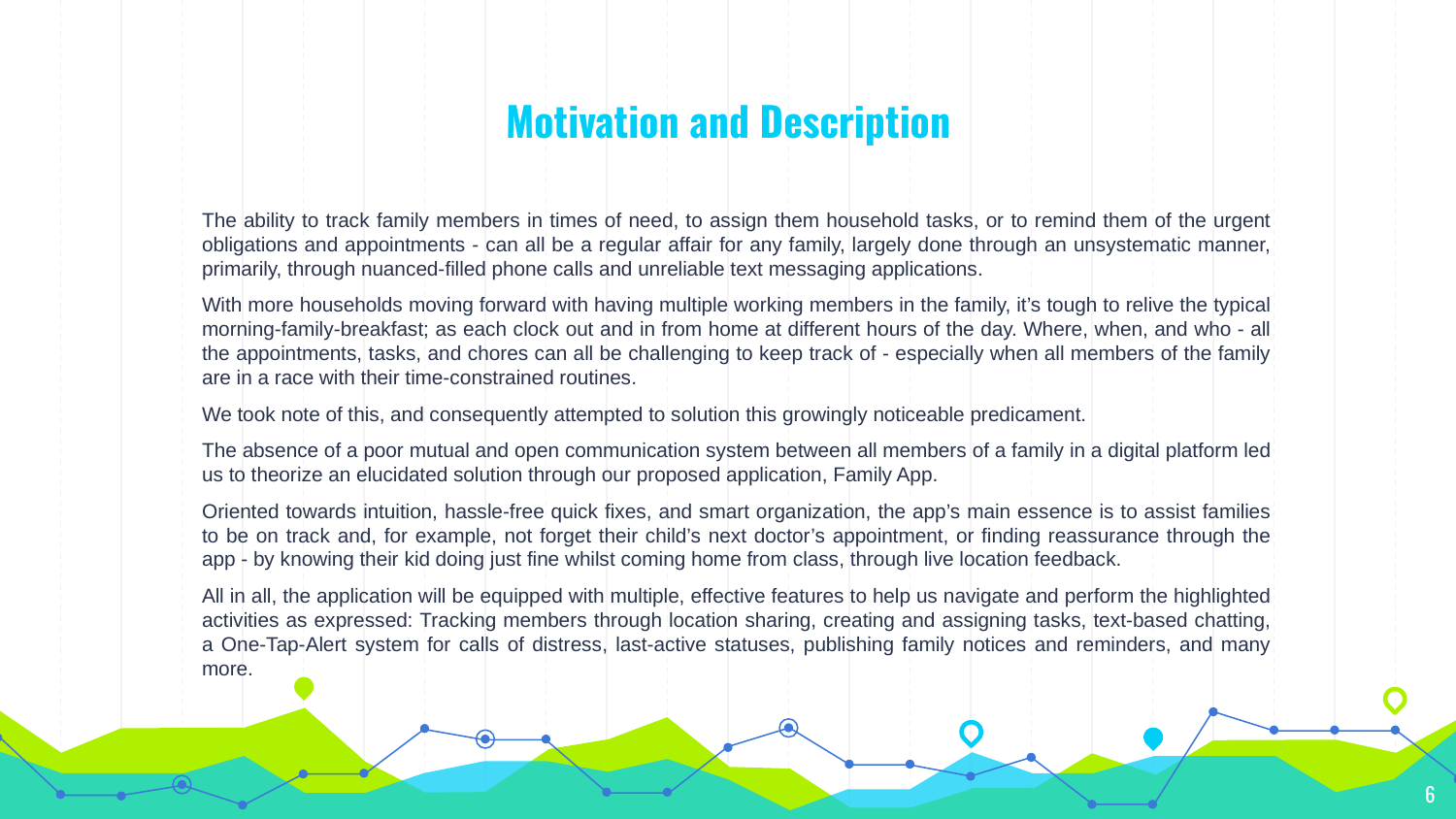

# Motivation and Description
The ability to track family members in times of need, to assign them household tasks, or to remind them of the urgent obligations and appointments - can all be a regular affair for any family, largely done through an unsystematic manner, primarily, through nuanced-filled phone calls and unreliable text messaging applications.
With more households moving forward with having multiple working members in the family, it’s tough to relive the typical morning-family-breakfast; as each clock out and in from home at different hours of the day. Where, when, and who - all the appointments, tasks, and chores can all be challenging to keep track of - especially when all members of the family are in a race with their time-constrained routines.
We took note of this, and consequently attempted to solution this growingly noticeable predicament.
The absence of a poor mutual and open communication system between all members of a family in a digital platform led us to theorize an elucidated solution through our proposed application, Family App.
Oriented towards intuition, hassle-free quick fixes, and smart organization, the app’s main essence is to assist families to be on track and, for example, not forget their child’s next doctor’s appointment, or finding reassurance through the app - by knowing their kid doing just fine whilst coming home from class, through live location feedback.
All in all, the application will be equipped with multiple, effective features to help us navigate and perform the highlighted activities as expressed: Tracking members through location sharing, creating and assigning tasks, text-based chatting, a One-Tap-Alert system for calls of distress, last-active statuses, publishing family notices and reminders, and many more.
6